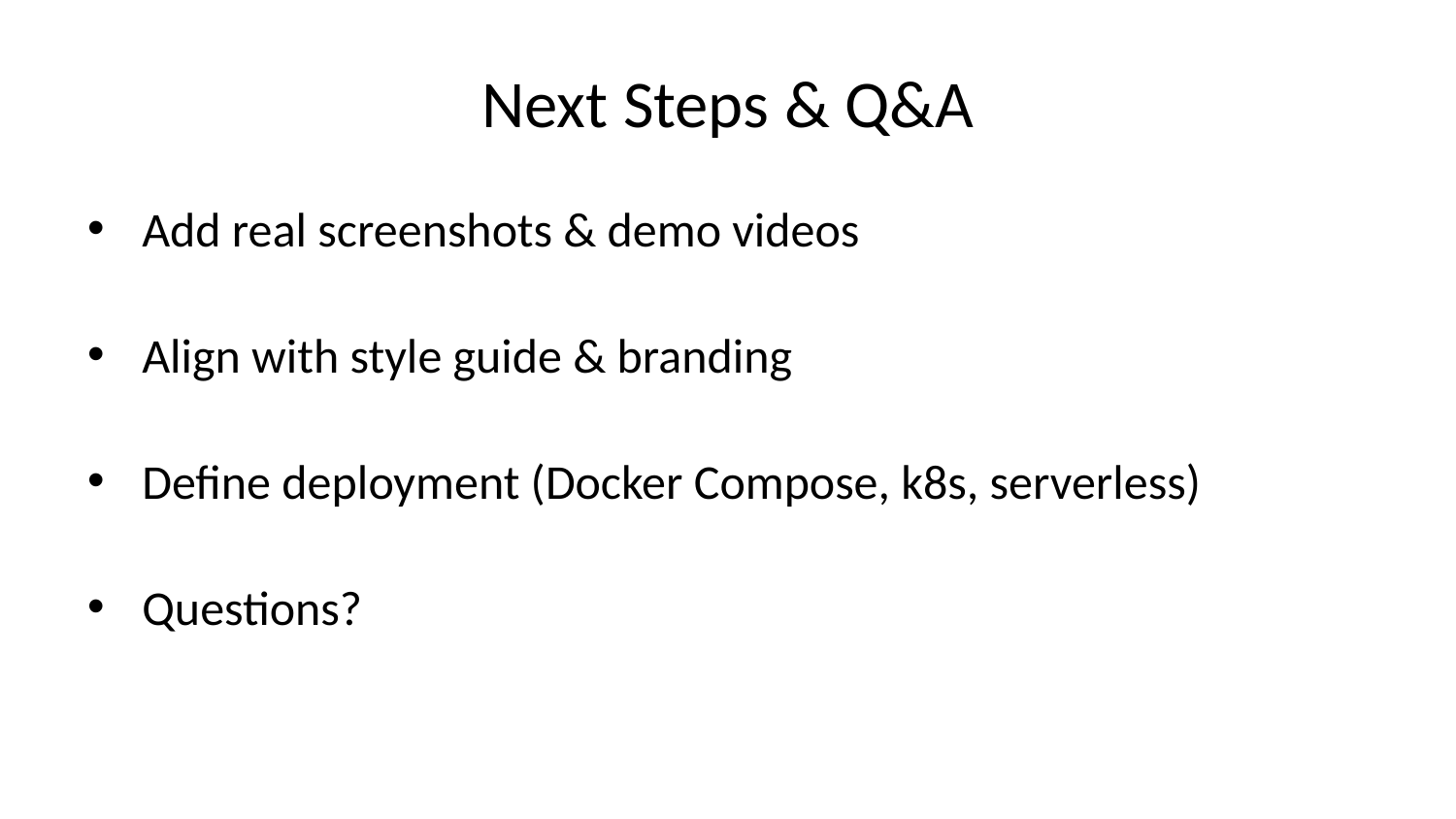

# Next Steps & Q&A
Add real screenshots & demo videos
Align with style guide & branding
Define deployment (Docker Compose, k8s, serverless)
Questions?